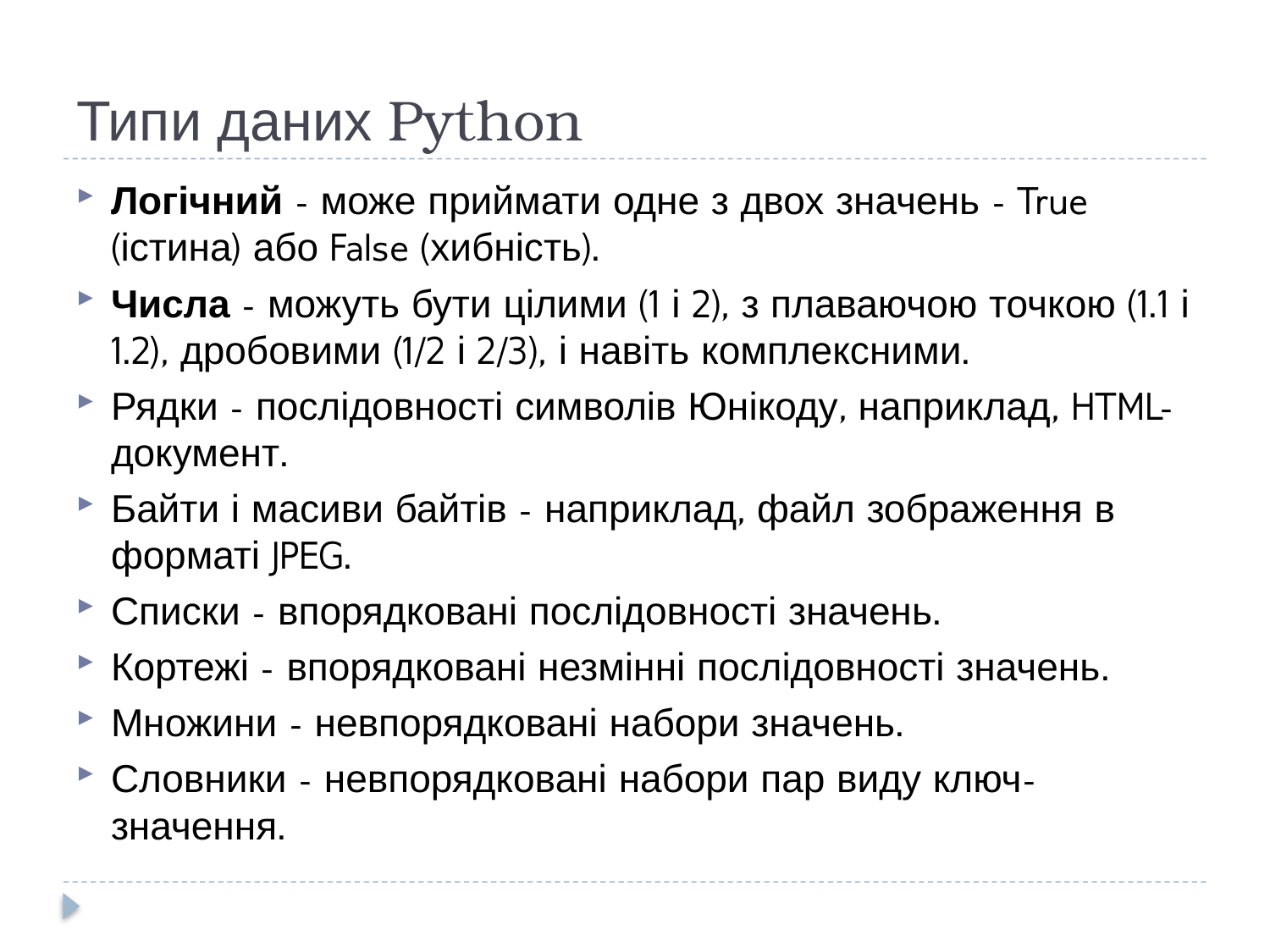

# Типи даних Python
Логічний - може приймати одне з двох значень - True (істина) або False (хибність).
Числа - можуть бути цілими (1 і 2), з плаваючою точкою (1.1 і 1.2), дробовими (1/2 і 2/3), і навіть комплексними.
Рядки - послідовності символів Юнікоду, наприклад, HTML-документ.
Байти і масиви байтів - наприклад, файл зображення в форматі JPEG.
Списки - впорядковані послідовності значень.
Кортежі - впорядковані незмінні послідовності значень.
Множини - невпорядковані набори значень.
Словники - невпорядковані набори пар виду ключ-значення.